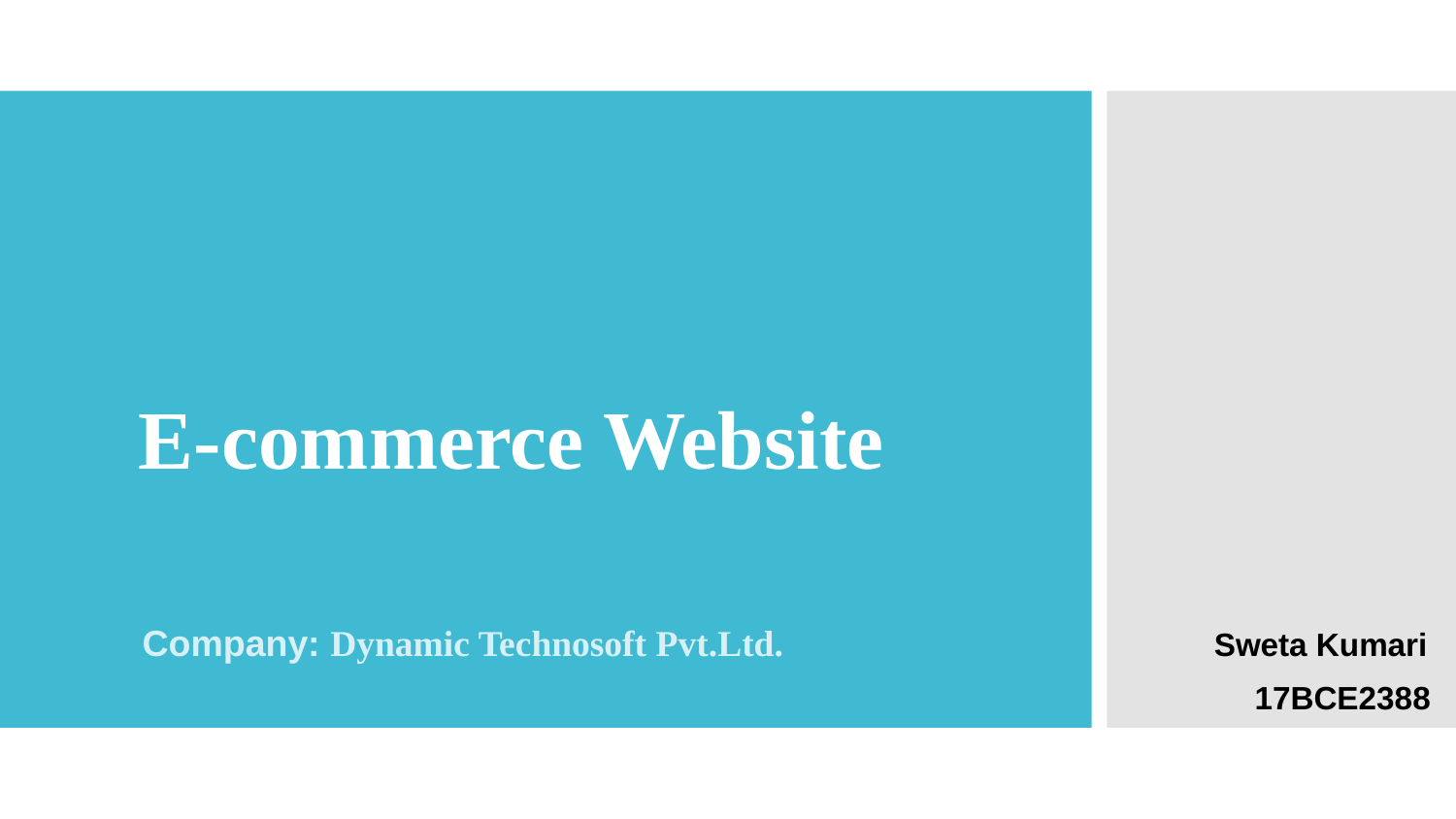

# E-commerce Website

Company: Dynamic Technosoft Pvt.Ltd. 			       Sweta Kumari
17BCE2388